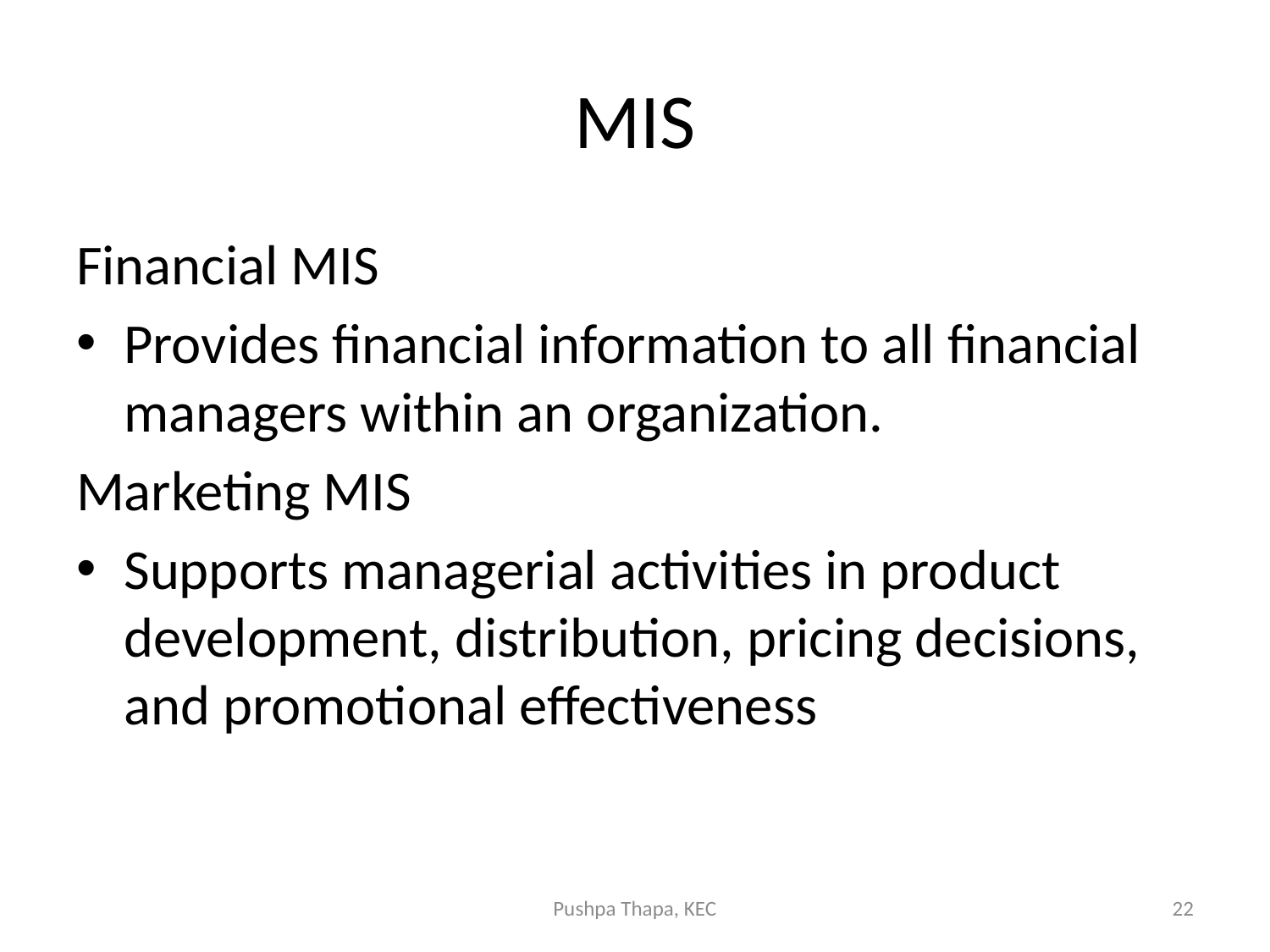

# MIS
Financial MIS
Provides financial information to all financial managers within an organization.
Marketing MIS
Supports managerial activities in product development, distribution, pricing decisions, and promotional effectiveness

Pushpa Thapa, KEC
22